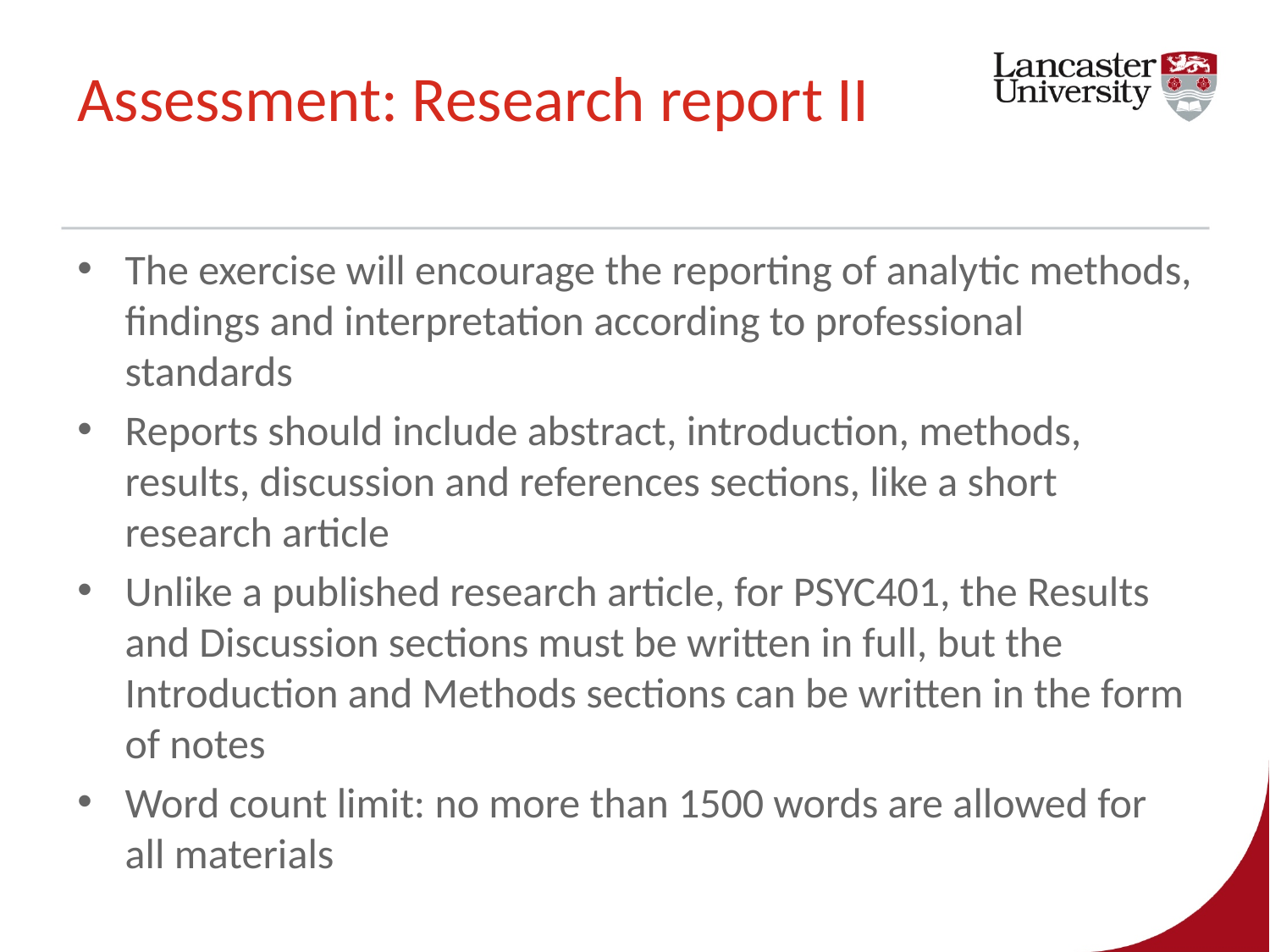

# Assessment: Research report II
The exercise will encourage the reporting of analytic methods, findings and interpretation according to professional standards
Reports should include abstract, introduction, methods, results, discussion and references sections, like a short research article
Unlike a published research article, for PSYC401, the Results and Discussion sections must be written in full, but the Introduction and Methods sections can be written in the form of notes
Word count limit: no more than 1500 words are allowed for all materials